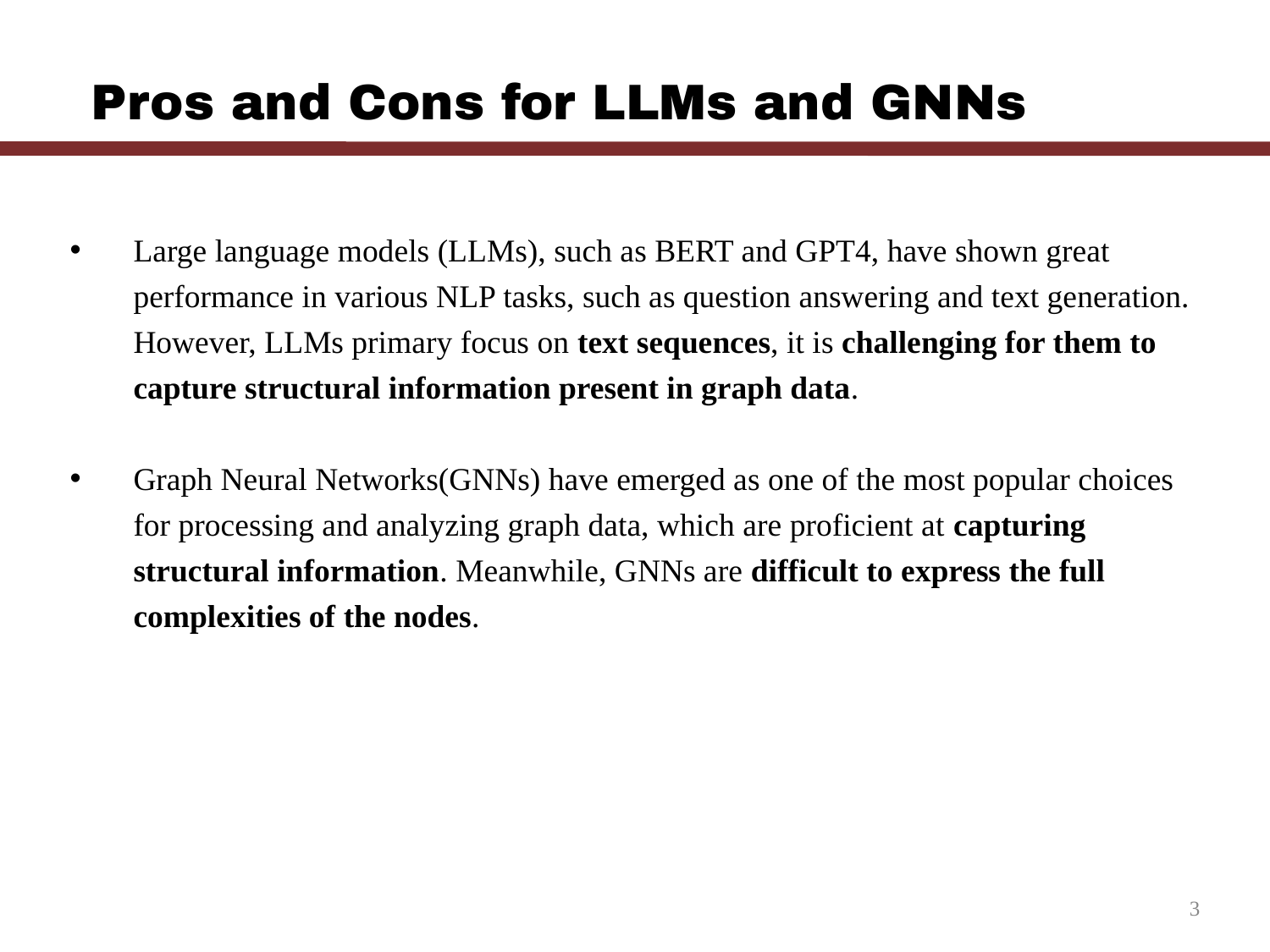

# Pros and Cons for LLMs and GNNs
Large language models (LLMs), such as BERT and GPT4, have shown great performance in various NLP tasks, such as question answering and text generation. However, LLMs primary focus on text sequences, it is challenging for them to capture structural information present in graph data.

Graph Neural Networks(GNNs) have emerged as one of the most popular choices for processing and analyzing graph data, which are proficient at capturing structural information. Meanwhile, GNNs are difficult to express the full complexities of the nodes.

3